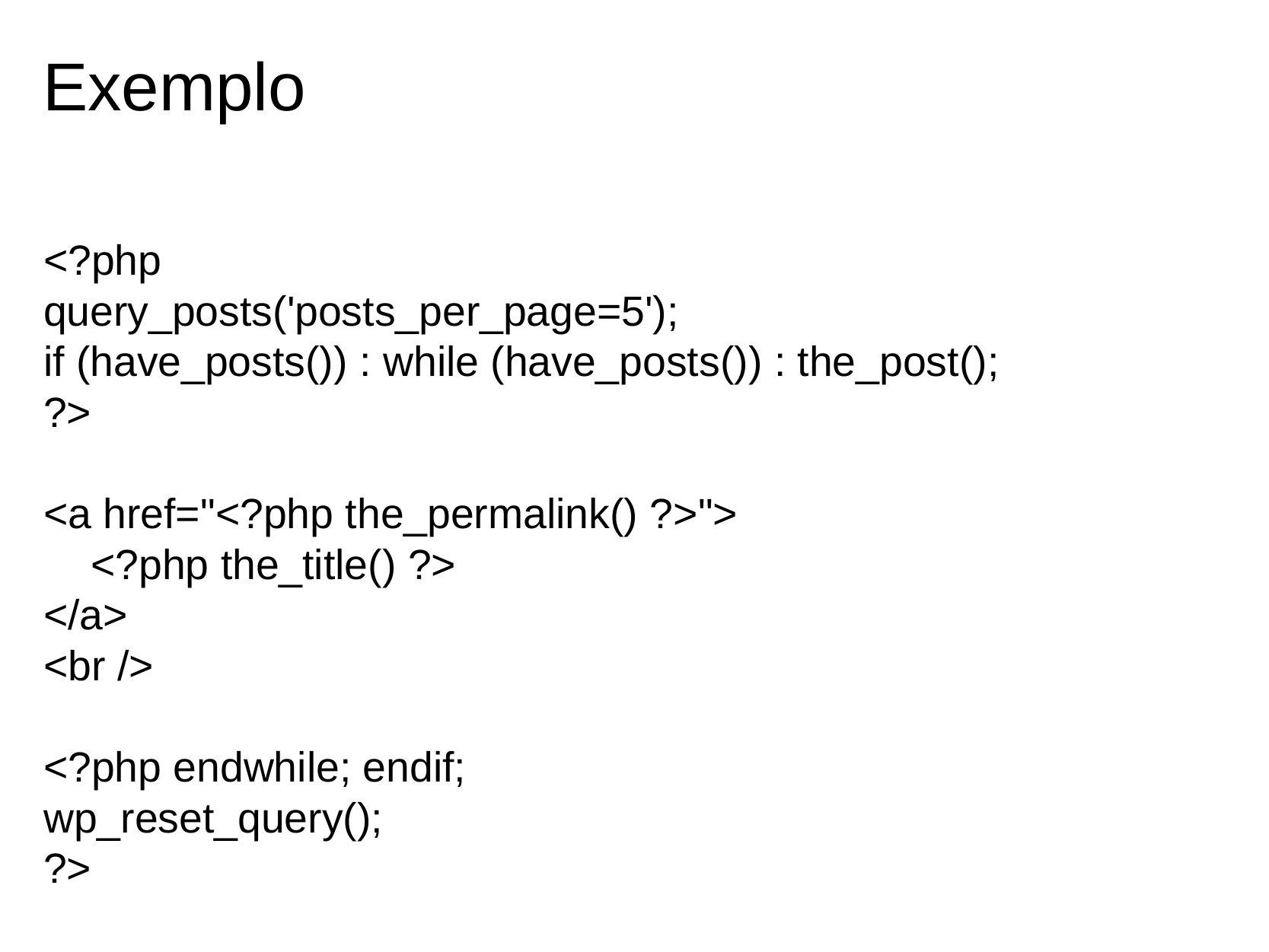

# Exemplo
<?php
query_posts('posts_per_page=5');
if (have_posts()) : while (have_posts()) : the_post();
?>

<a href="<?php the_permalink() ?>">
    <?php the_title() ?>
</a>
<br />

<?php endwhile; endif;
wp_reset_query();
?>